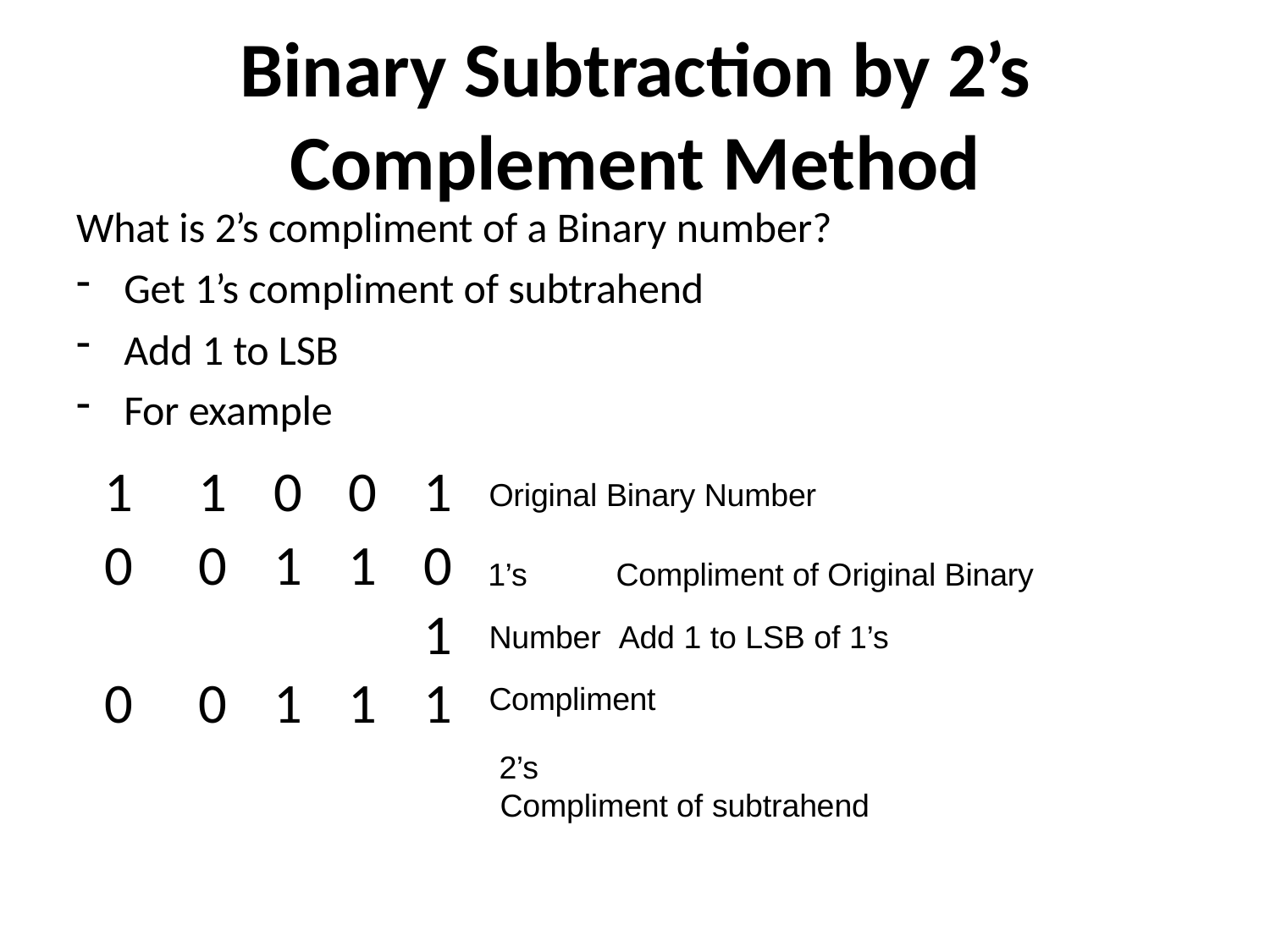

# Binary Subtraction by 2’s
Complement Method
What is 2’s compliment of a Binary number?
Get 1’s compliment of subtrahend
Add 1 to LSB
For example

Original Binary Number
1’s	Compliment of Original Binary Number  Add 1 to LSB of 1’s	Compliment
2’s	Compliment of subtrahend
| 1 | 1 | 0 | 0 | 1 |
| --- | --- | --- | --- | --- |
| 0 | 0 | 1 | 1 | 0 |
|  |  |  |  | 1 |
| 0 | 0 | 1 | 1 | 1 |